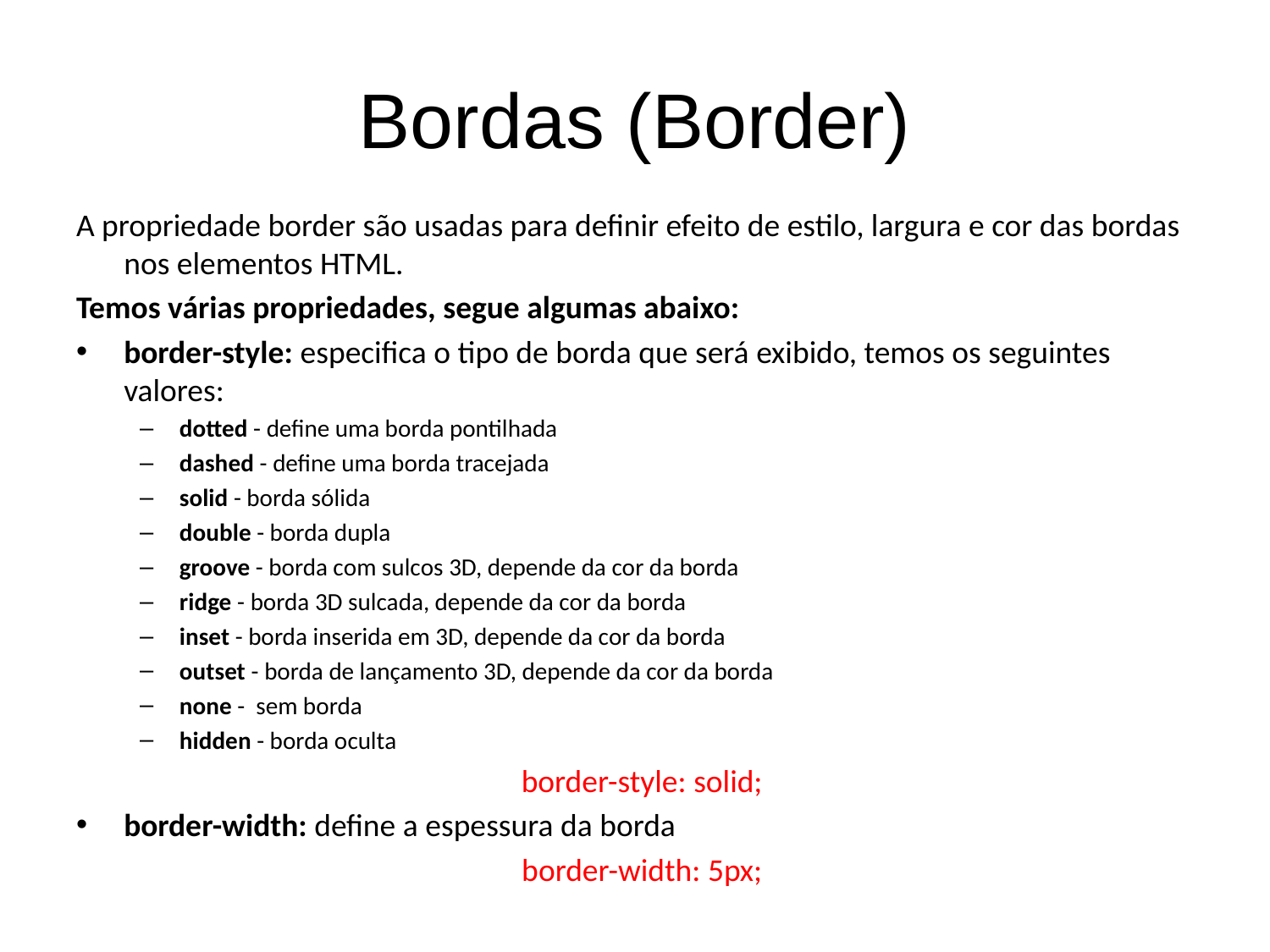

# Bordas (Border)
A propriedade border são usadas para definir efeito de estilo, largura e cor das bordas nos elementos HTML.
Temos várias propriedades, segue algumas abaixo:
border-style: especifica o tipo de borda que será exibido, temos os seguintes valores:
dotted - define uma borda pontilhada
dashed - define uma borda tracejada
solid - borda sólida
double - borda dupla
groove - borda com sulcos 3D, depende da cor da borda
ridge - borda 3D sulcada, depende da cor da borda
inset - borda inserida em 3D, depende da cor da borda
outset - borda de lançamento 3D, depende da cor da borda
none -  sem borda
hidden - borda oculta
border-style: solid;
border-width: define a espessura da borda
border-width: 5px;